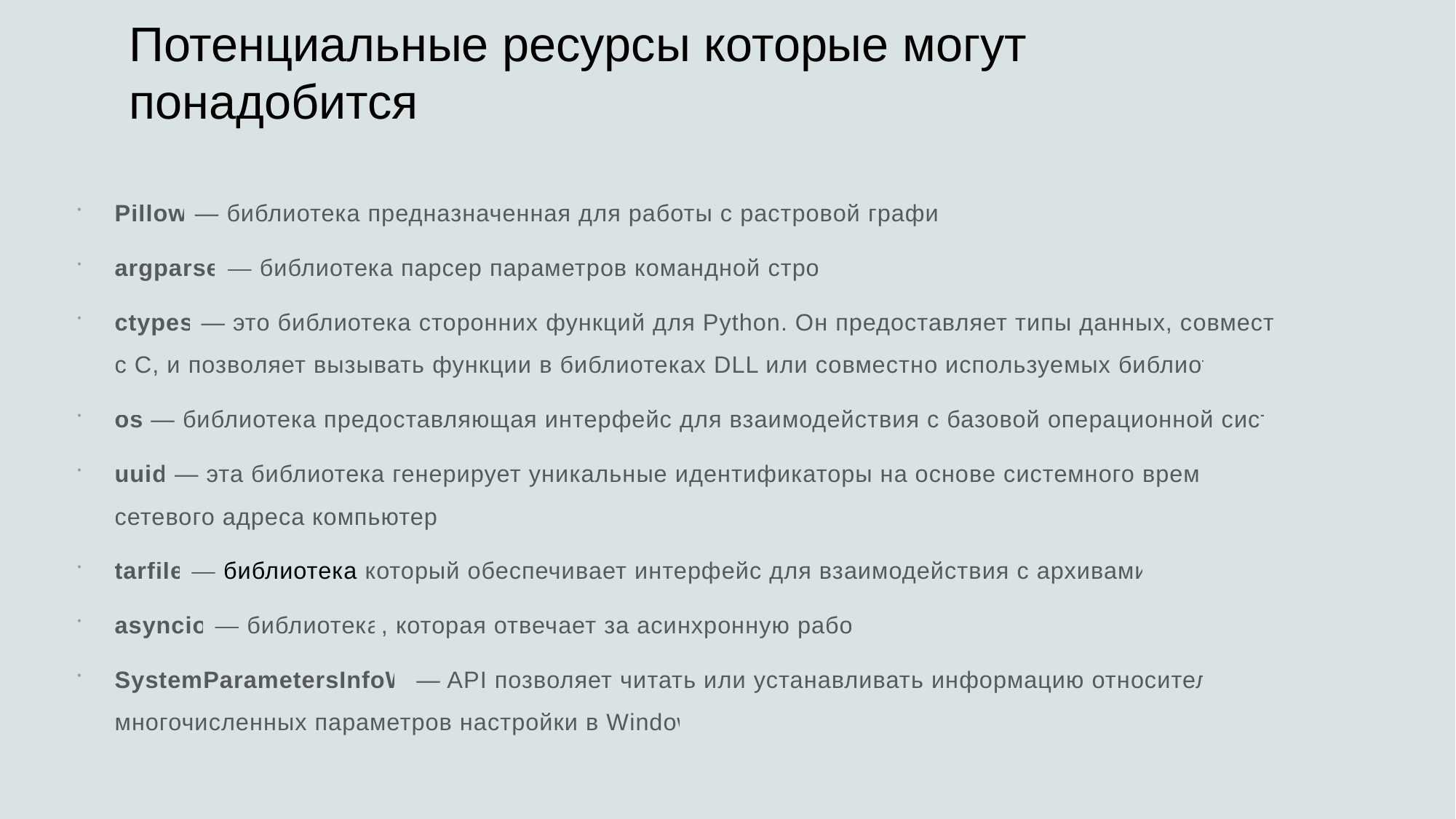

# Потенциальные ресурсы которые могут понадобится
Pillow — библиотека предназначенная для работы с растровой графикой.
argparse — библиотека парсер параметров командной строки.
ctypes — это библиотека сторонних функций для Python. Он предоставляет типы данных, совместимые с C, и позволяет вызывать функции в библиотеках DLL или совместно используемых библиотеках.
os — библиотека предоставляющая интерфейс для взаимодействия с базовой операционной системой
uuid — эта библиотека генерирует уникальные идентификаторы на основе системного времени и сетевого адреса компьютера.
tarfile — библиотека который обеспечивает интерфейс для взаимодействия с архивами tar.
asyncio — библиотека, которая отвечает за асинхронную работу.
SystemParametersInfoW — API позволяет читать или устанавливать информацию относительно многочисленных параметров настройки в Windows.